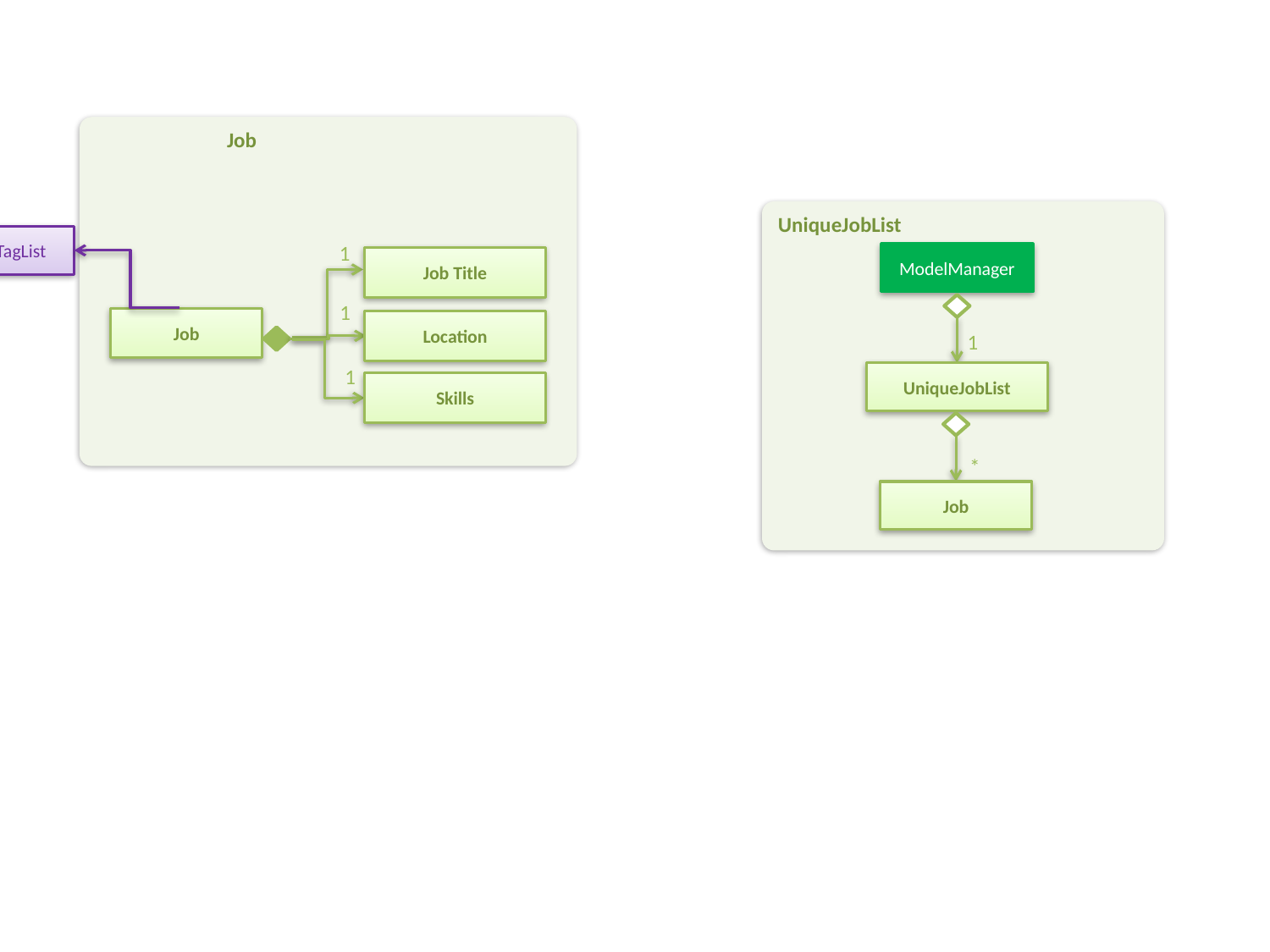

Job
1
Job Title
1
Job
Location

1
Skills
UniqueJobList
ModelManager

1
UniqueJobList

*
Job
UniqueTagList